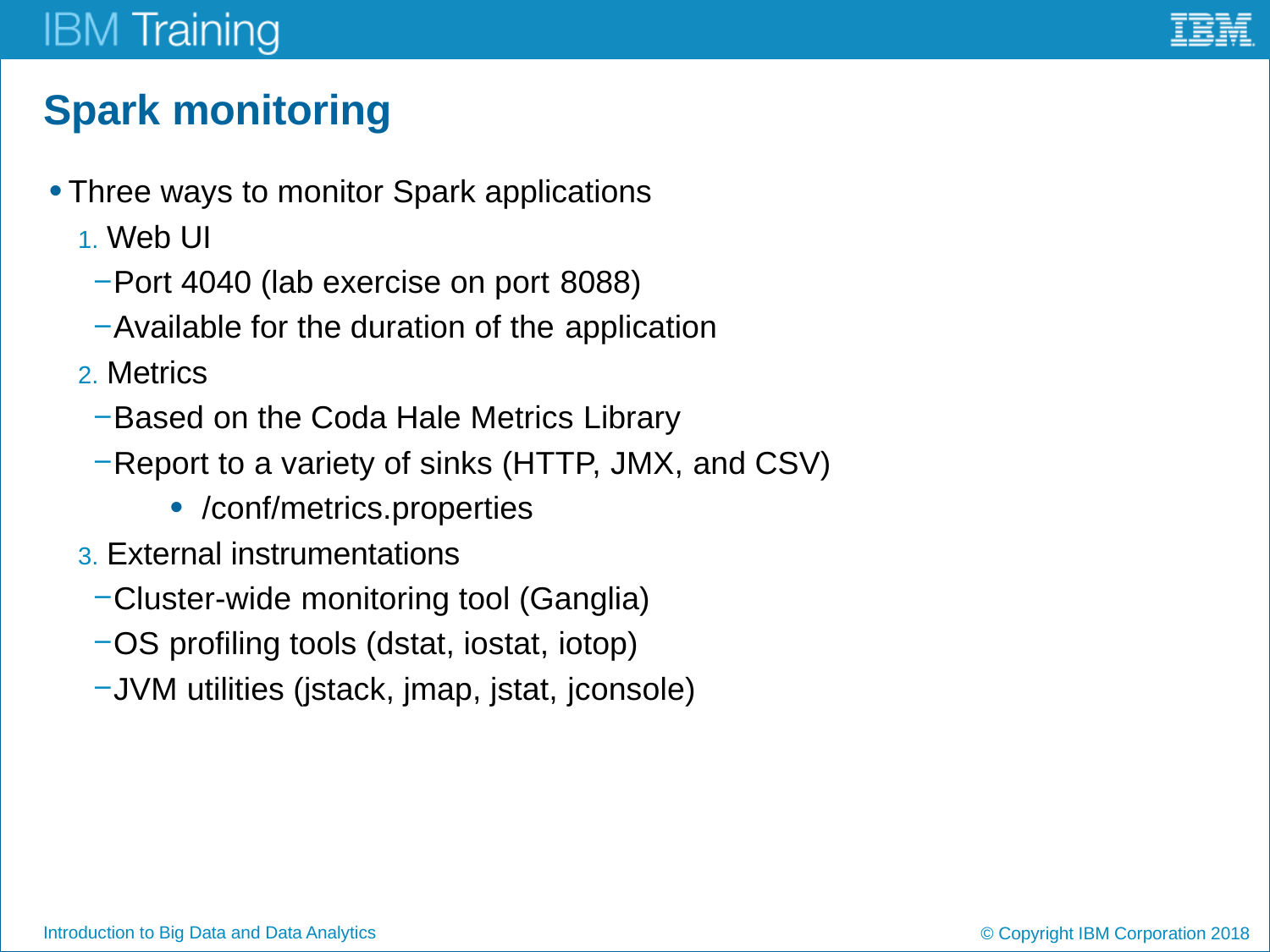

# Spark monitoring
Three ways to monitor Spark applications
Web UI
Port 4040 (lab exercise on port 8088)
Available for the duration of the application
Metrics
Based on the Coda Hale Metrics Library
Report to a variety of sinks (HTTP, JMX, and CSV)
/conf/metrics.properties
External instrumentations
Cluster-wide monitoring tool (Ganglia)
OS profiling tools (dstat, iostat, iotop)
JVM utilities (jstack, jmap, jstat, jconsole)